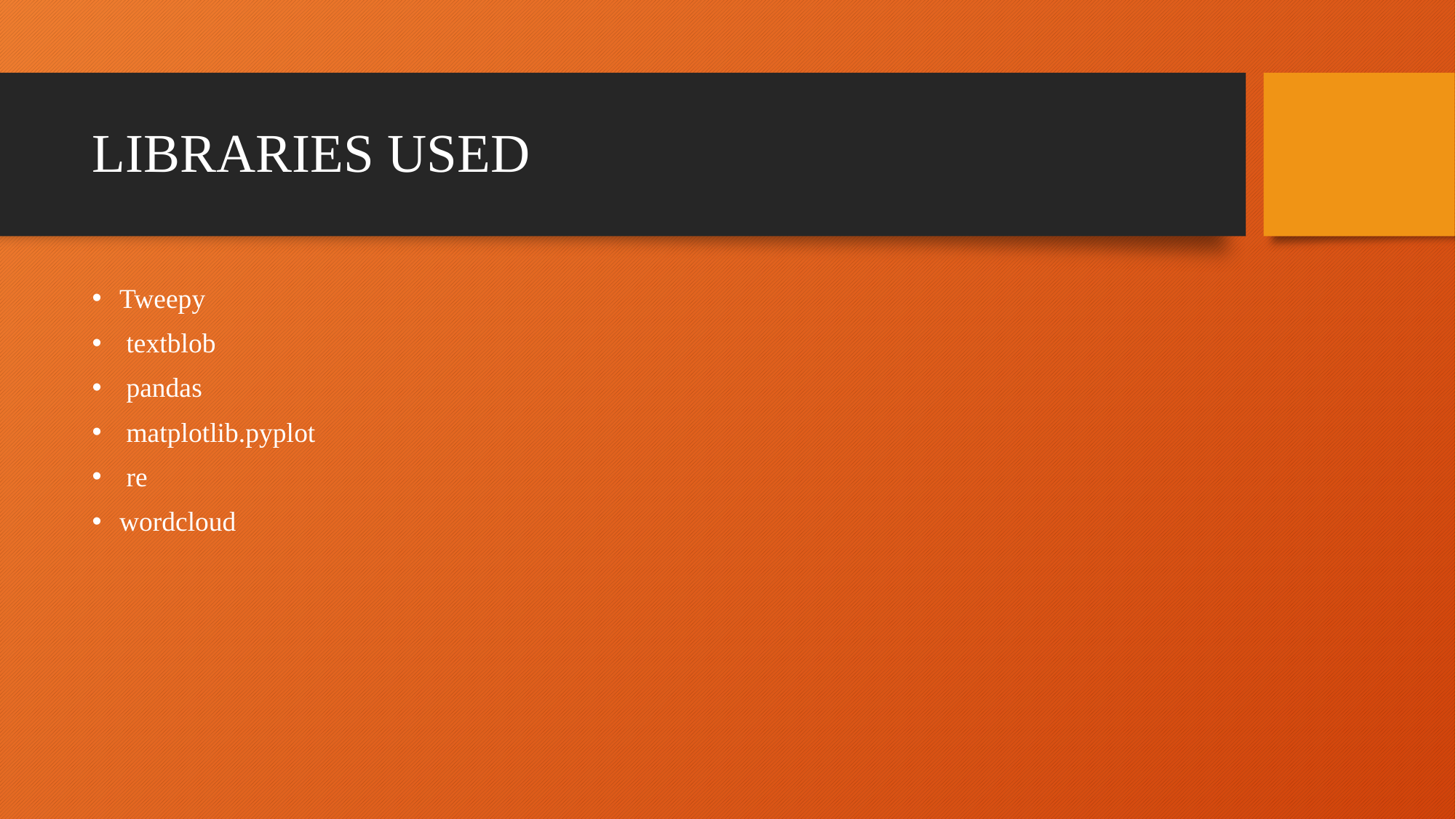

# LIBRARIES USED
Tweepy
 textblob
 pandas
 matplotlib.pyplot
 re
wordcloud